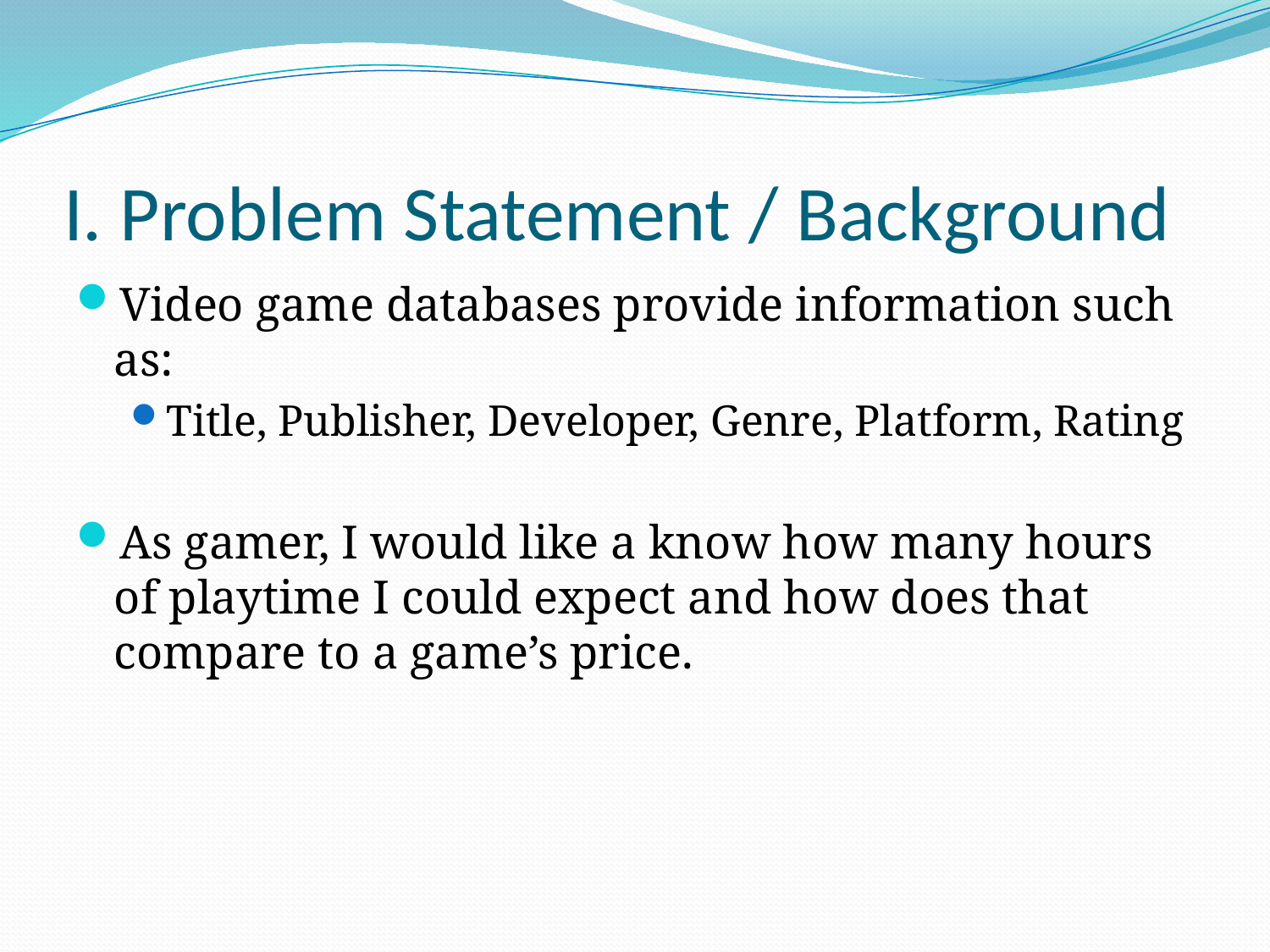

# I. Problem Statement / Background
Video game databases provide information such as:
Title, Publisher, Developer, Genre, Platform, Rating

As gamer, I would like a know how many hours of playtime I could expect and how does that compare to a game’s price.